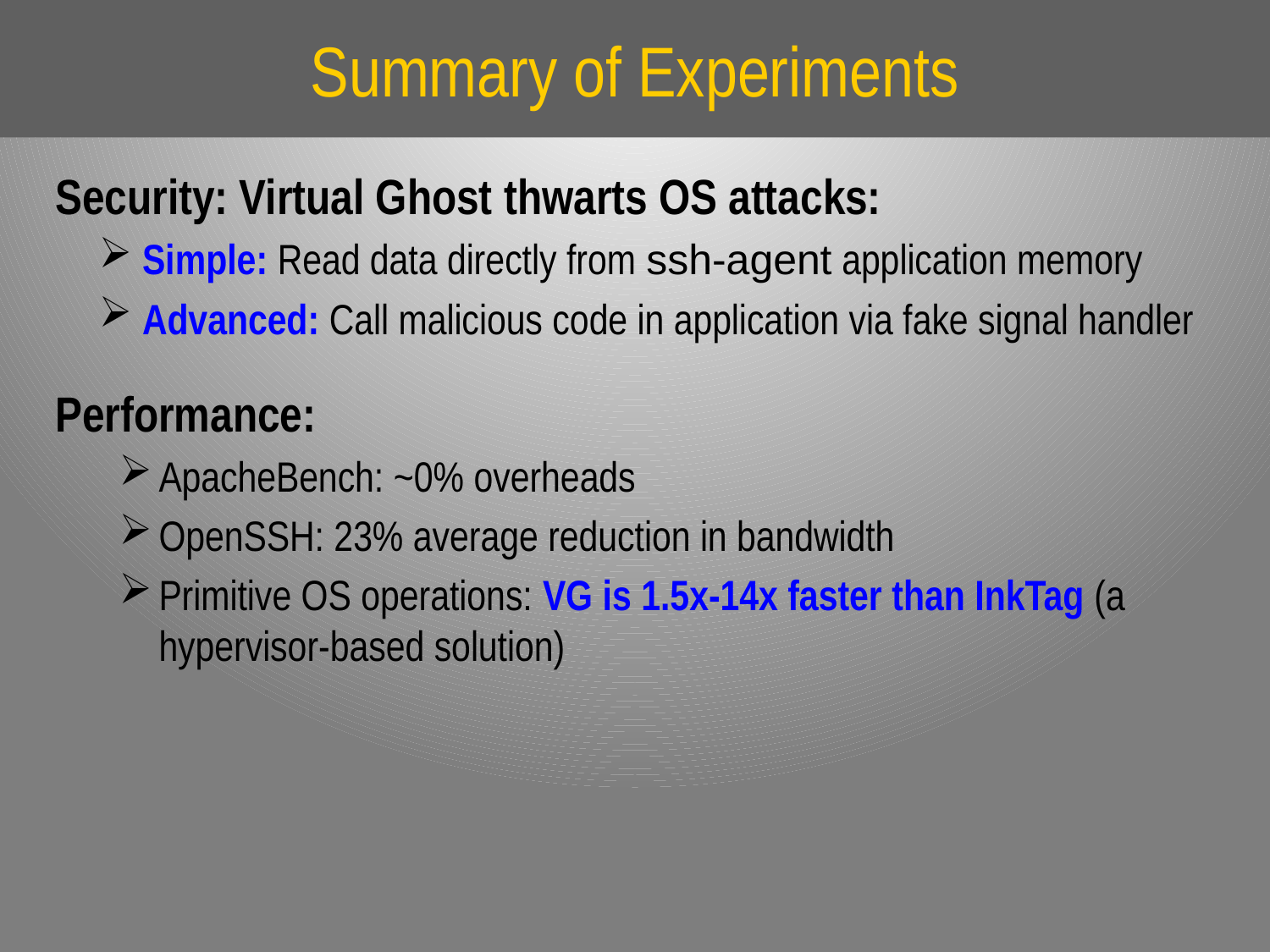

# Summary of Experiments
Security: Virtual Ghost thwarts OS attacks:
 Simple: Read data directly from ssh-agent application memory
 Advanced: Call malicious code in application via fake signal handler
Performance:
ApacheBench: ~0% overheads
OpenSSH: 23% average reduction in bandwidth
Primitive OS operations: VG is 1.5x-14x faster than InkTag (a hypervisor-based solution)